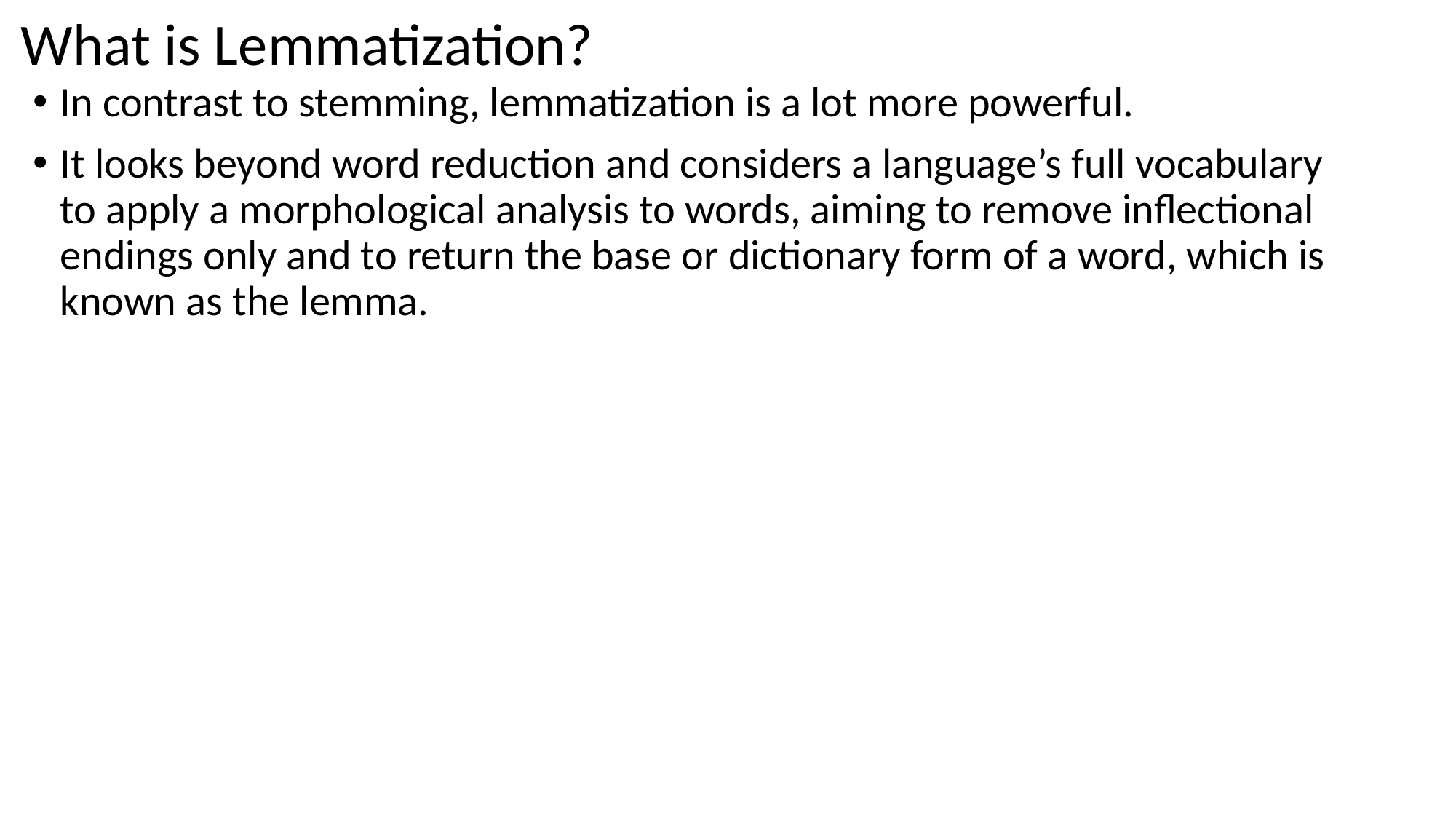

# What is Lemmatization?
In contrast to stemming, lemmatization is a lot more powerful.
It looks beyond word reduction and considers a language’s full vocabulary to apply a morphological analysis to words, aiming to remove inflectional endings only and to return the base or dictionary form of a word, which is known as the lemma.